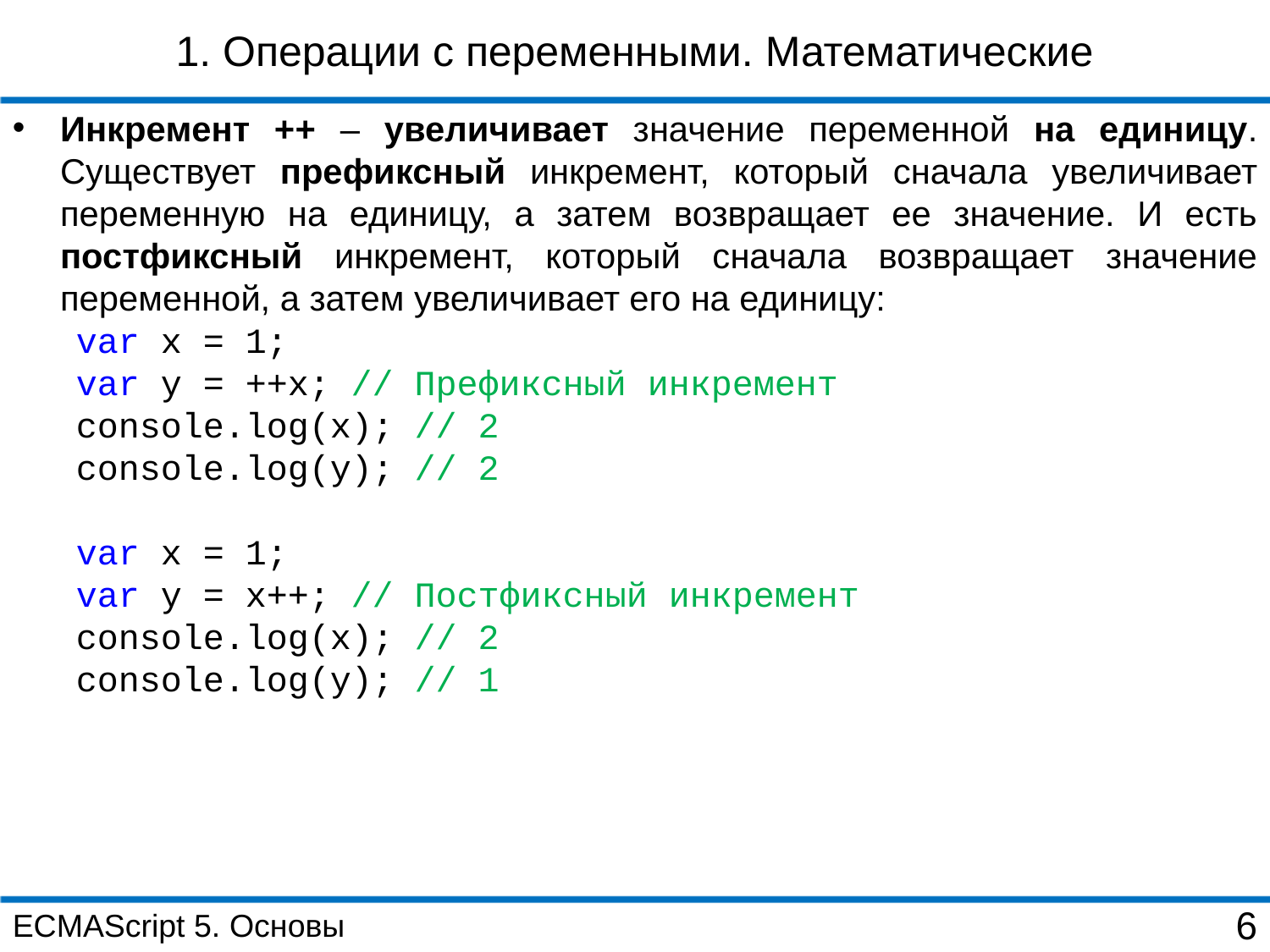

1. Операции с переменными. Математические
Инкремент ++ – увеличивает значение переменной на единицу. Существует префиксный инкремент, который сначала увеличивает переменную на единицу, а затем возвращает ее значение. И есть постфиксный инкремент, который сначала возвращает значение переменной, а затем увеличивает его на единицу:
var x = 1;
var y = ++x; // Префиксный инкремент
console.log(x); // 2
console.log(y); // 2

var x = 1;
var y = x++; // Постфиксный инкремент
console.log(x); // 2
console.log(y); // 1
ECMAScript 5. Основы
6